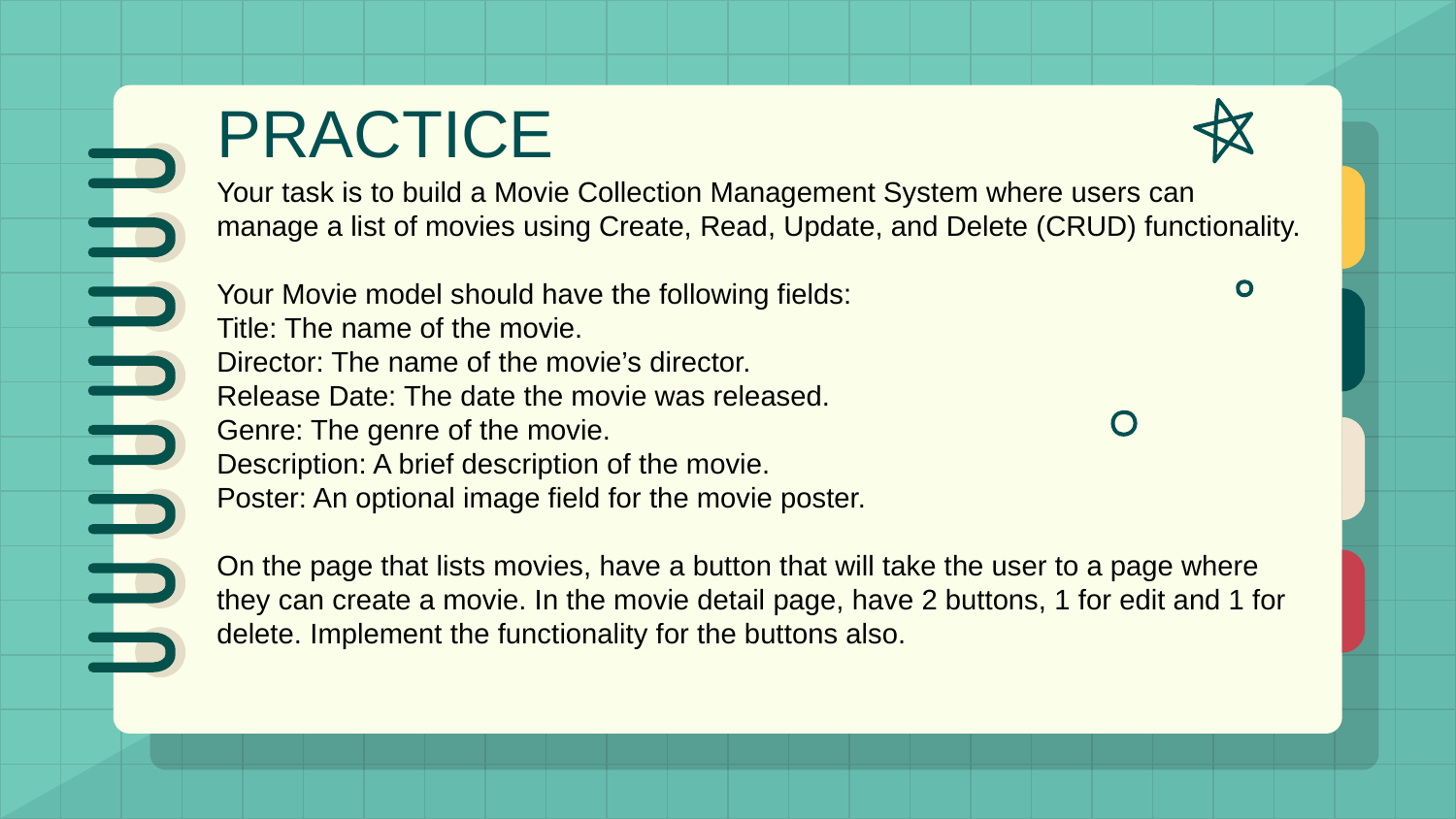

# PRACTICE

Your task is to build a Movie Collection Management System where users can manage a list of movies using Create, Read, Update, and Delete (CRUD) functionality.
Your Movie model should have the following fields:
Title: The name of the movie.
Director: The name of the movie’s director.
Release Date: The date the movie was released.
Genre: The genre of the movie.
Description: A brief description of the movie.
Poster: An optional image field for the movie poster.
On the page that lists movies, have a button that will take the user to a page where they can create a movie. In the movie detail page, have 2 buttons, 1 for edit and 1 for delete. Implement the functionality for the buttons also.